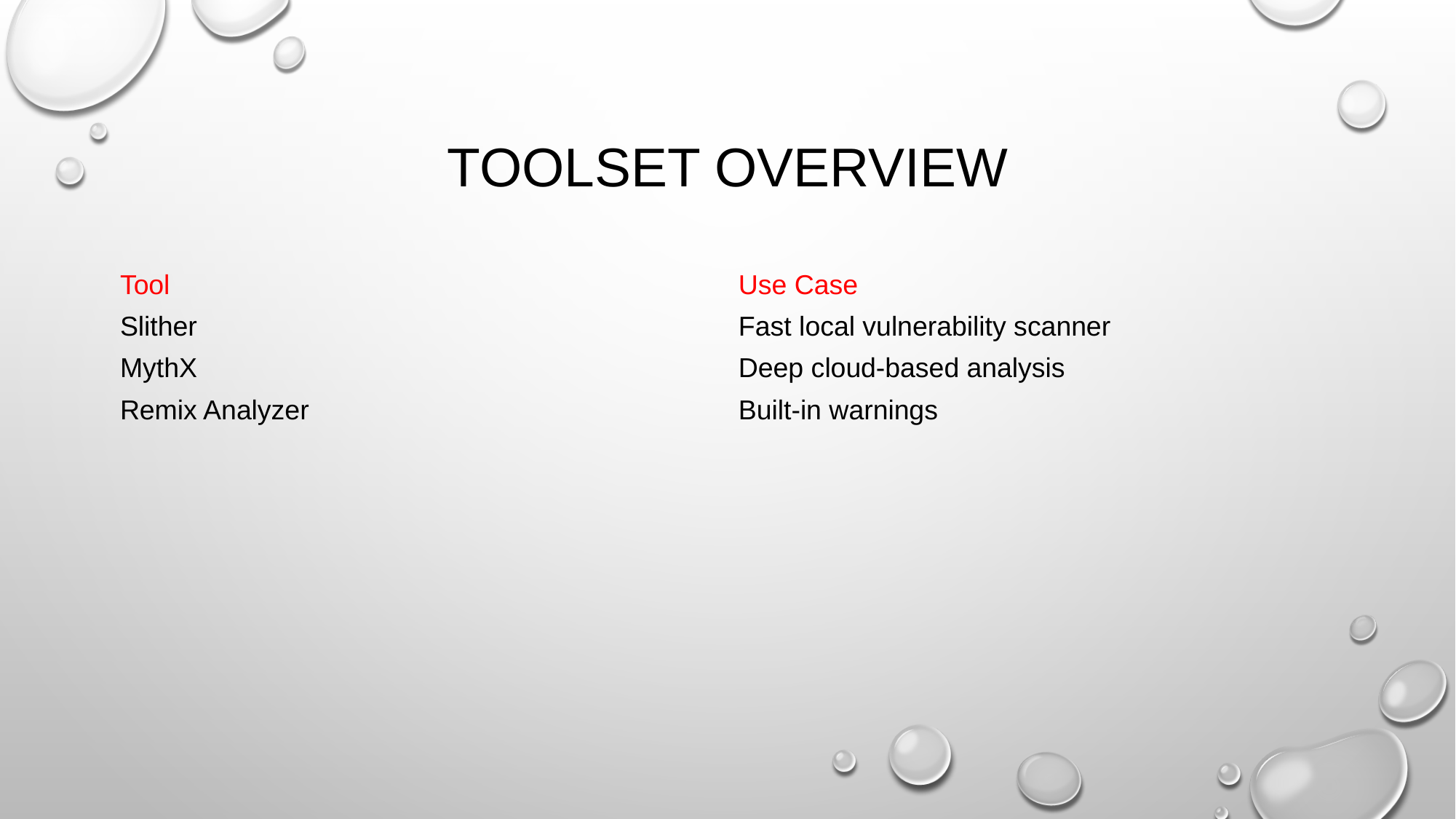

# Toolset Overview
| Tool | Use Case |
| --- | --- |
| Slither | Fast local vulnerability scanner |
| MythX | Deep cloud-based analysis |
| Remix Analyzer | Built-in warnings |